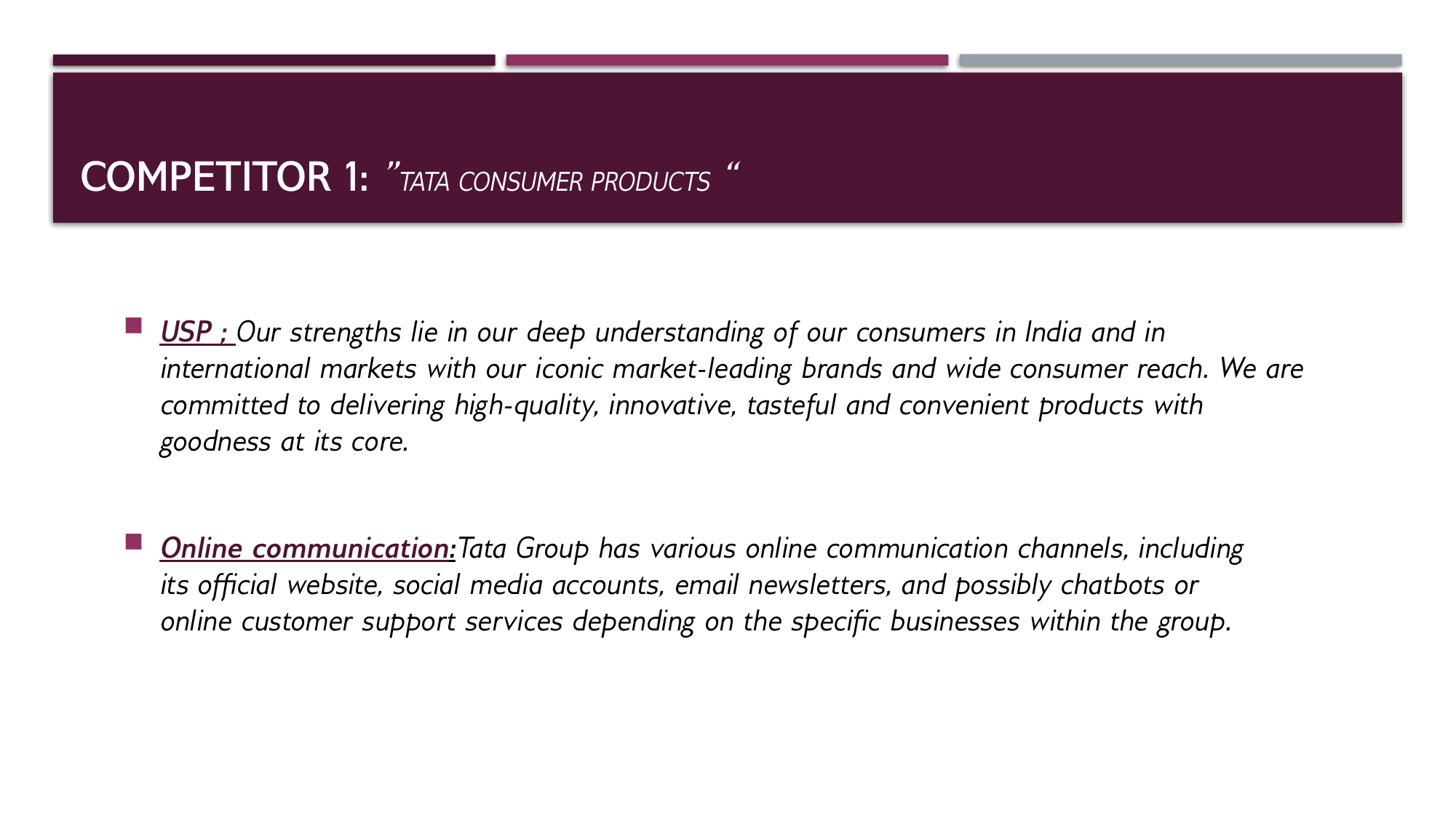

# Competitor 1: ”Tata consumer products “
USP ; Our strengths lie in our deep understanding of our consumers in India and in international markets with our iconic market-leading brands and wide consumer reach. We are committed to delivering high-quality, innovative, tasteful and convenient products with goodness at its core.

Online communication:Tata Group has various online communication channels, including its official website, social media accounts, email newsletters, and possibly chatbots or online customer support services depending on the specific businesses within the group.